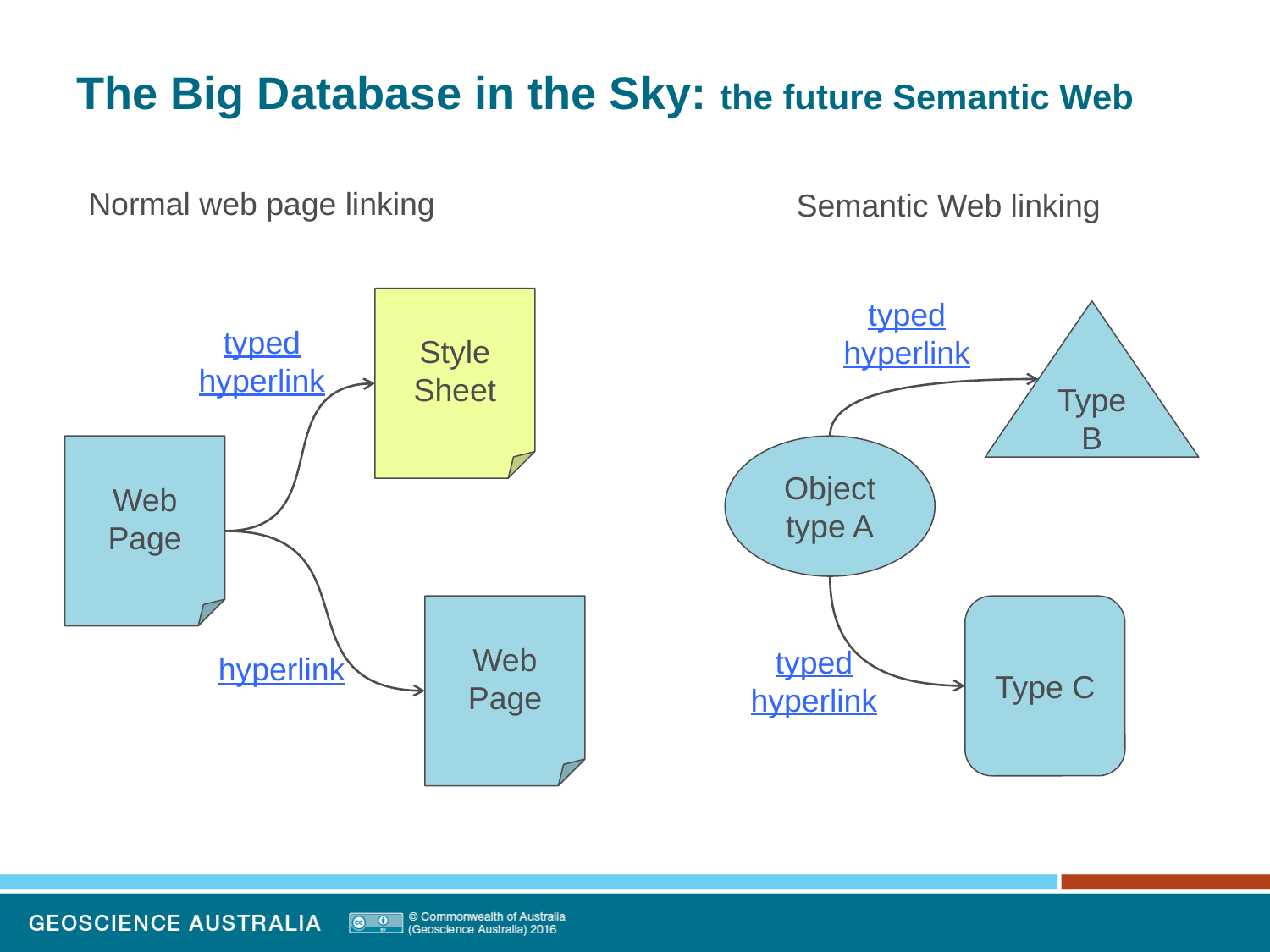

# The Big Database in the Sky: the future Semantic Web
Normal web page linking
Semantic Web linking
Style Sheet
typed
hyperlink
Type B
typed
hyperlink
Web Page
Object type A
Web Page
Type C
typed
hyperlink
hyperlink